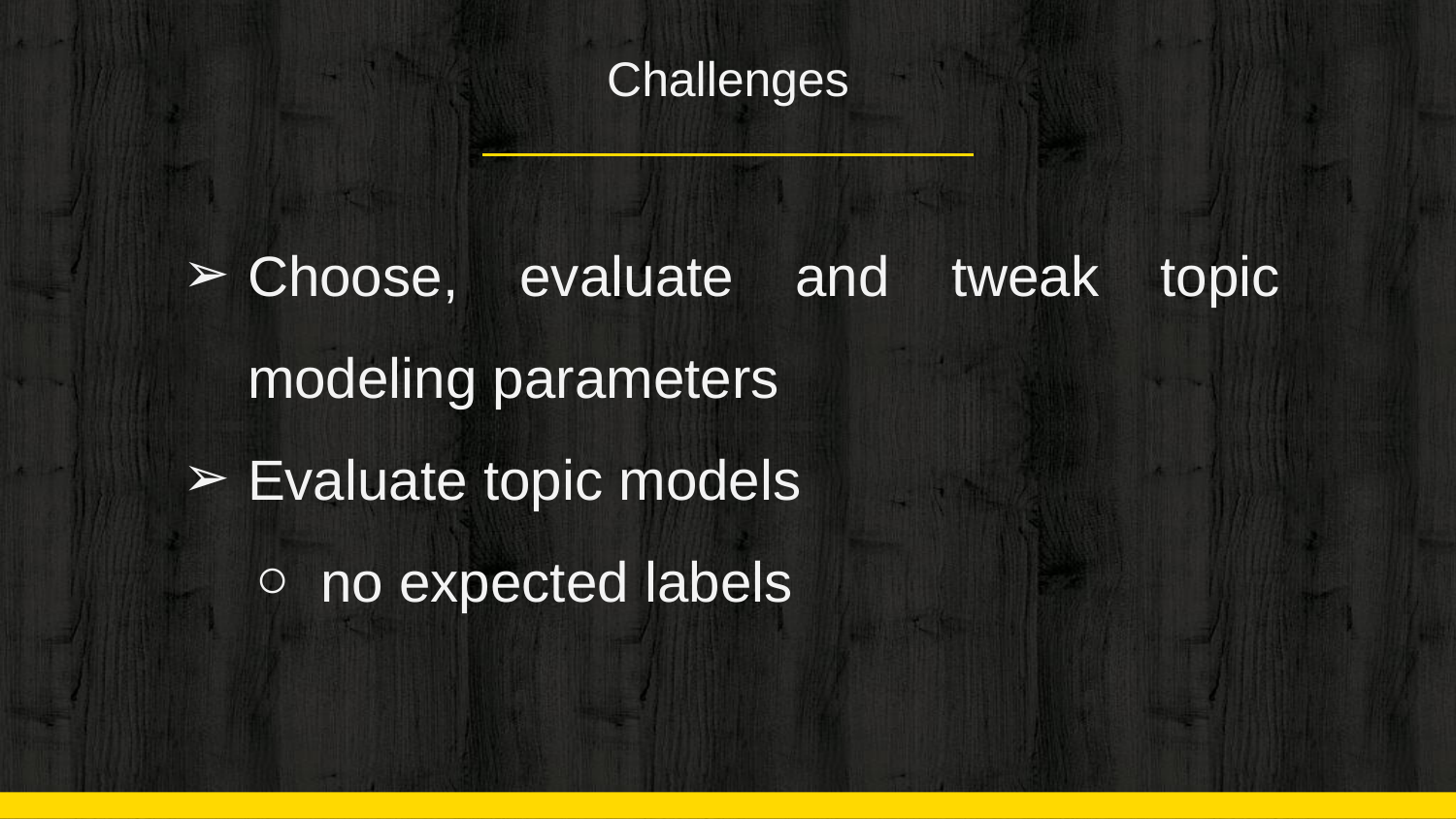

# Challenges
Choose, evaluate and tweak topic modeling parameters
Evaluate topic models
no expected labels